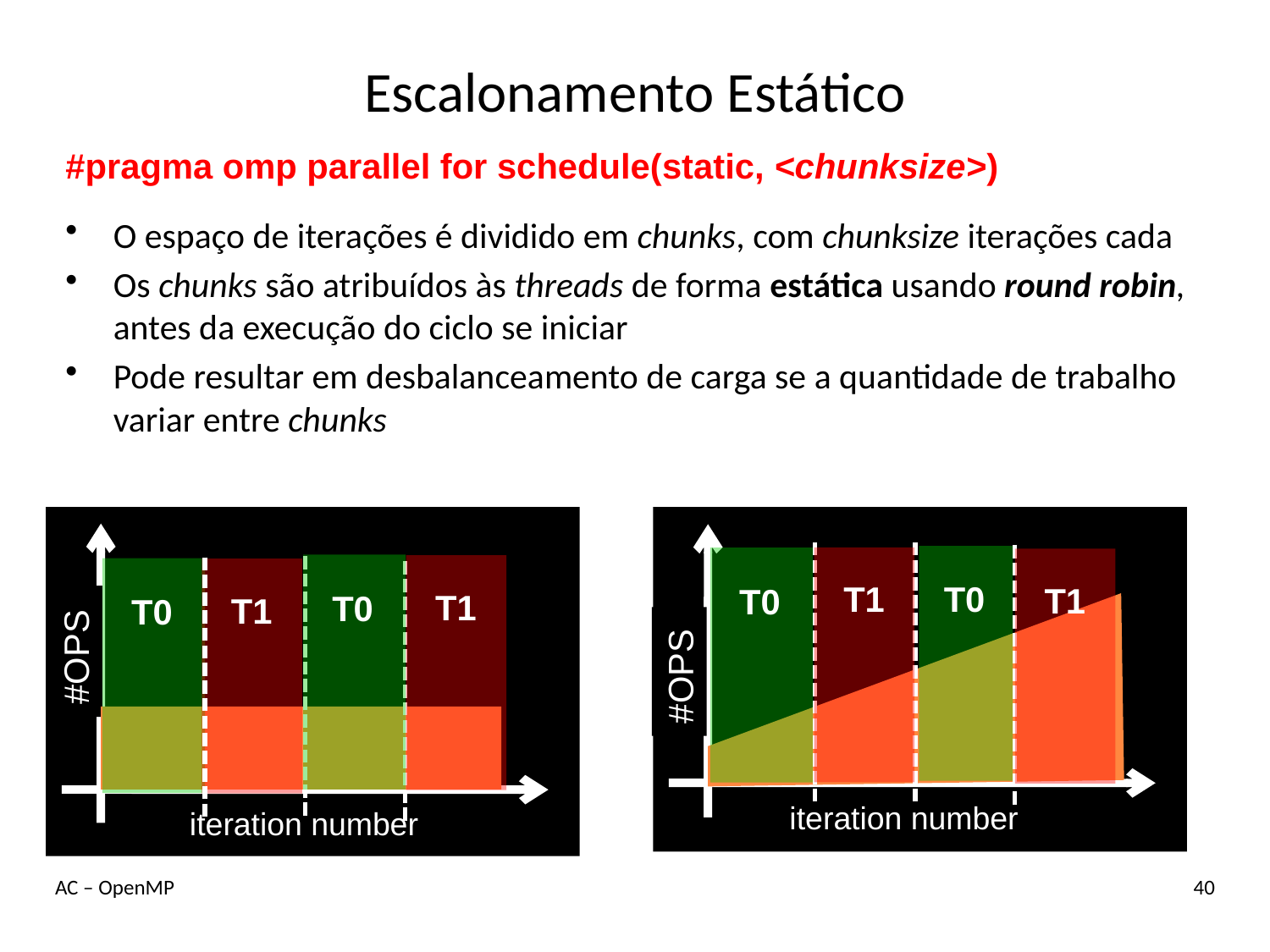

# Escalonamento Estático
#pragma omp parallel for schedule(static, <chunksize>)

O espaço de iterações é dividido em chunks, com chunksize iterações cada
Os chunks são atribuídos às threads de forma estática usando round robin, antes da execução do ciclo se iniciar
Pode resultar em desbalanceamento de carga se a quantidade de trabalho variar entre chunks

#OPS
iteration number

#OPS
iteration number

T0

T1

T0

T1

T0

T1

T0

T1
AC – OpenMP
40